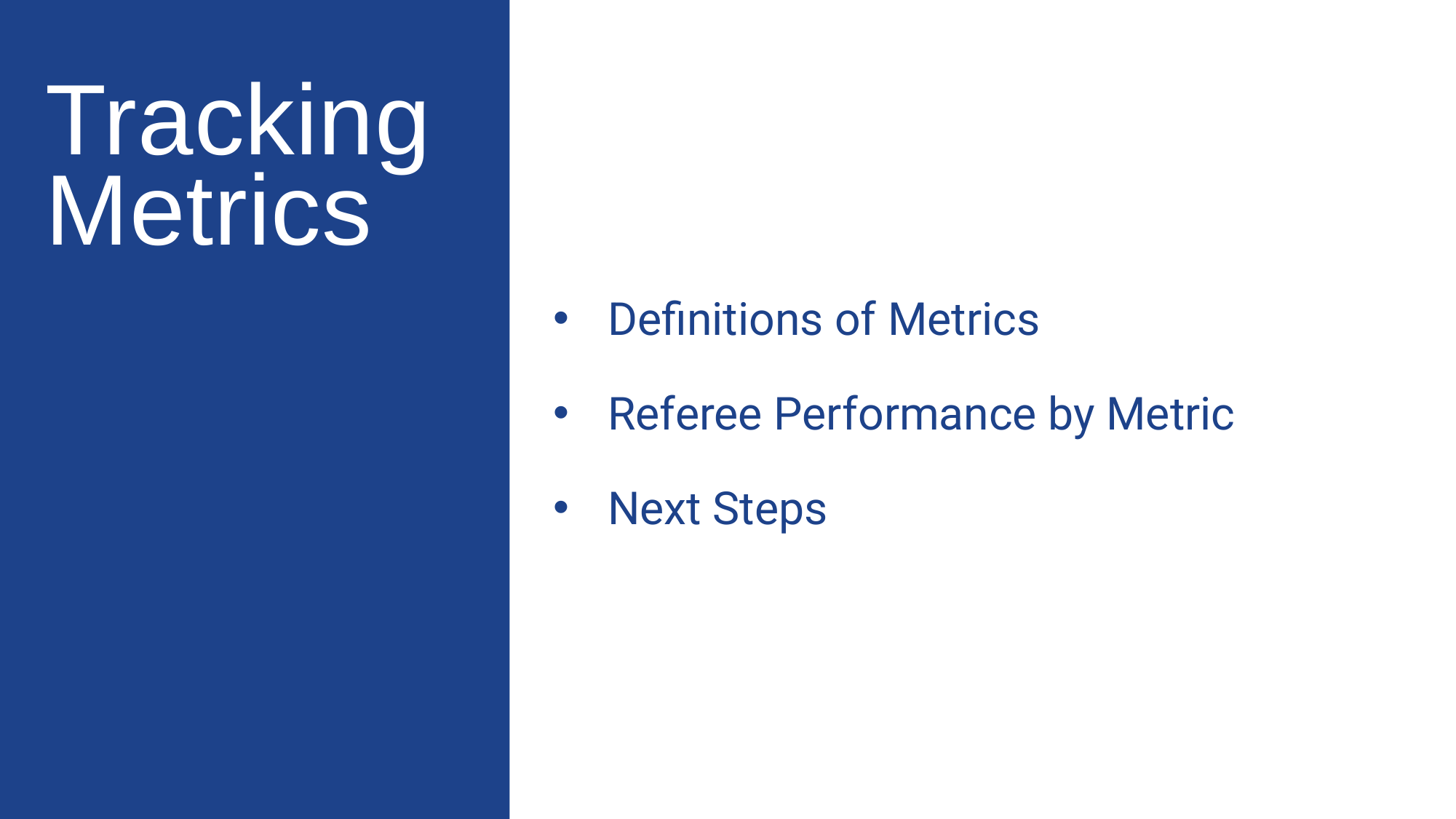

# Tracking Metrics
Definitions of Metrics
Referee Performance by Metric
Next Steps